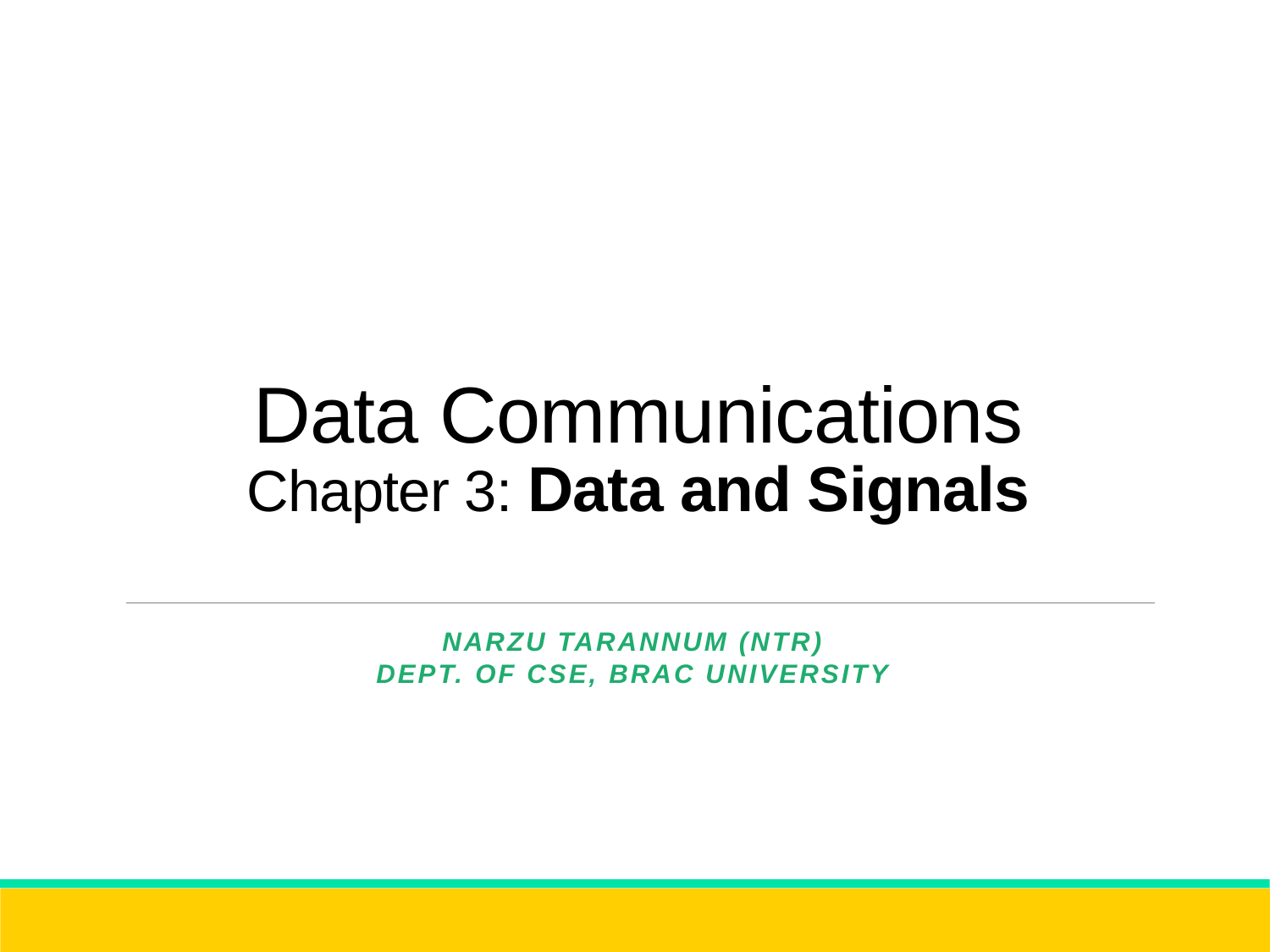

# Data Communications Chapter 3: Data and Signals
NARZU TARANNUM (NTR)
DEPT. OF CSE, BRAC UNIVERSITY